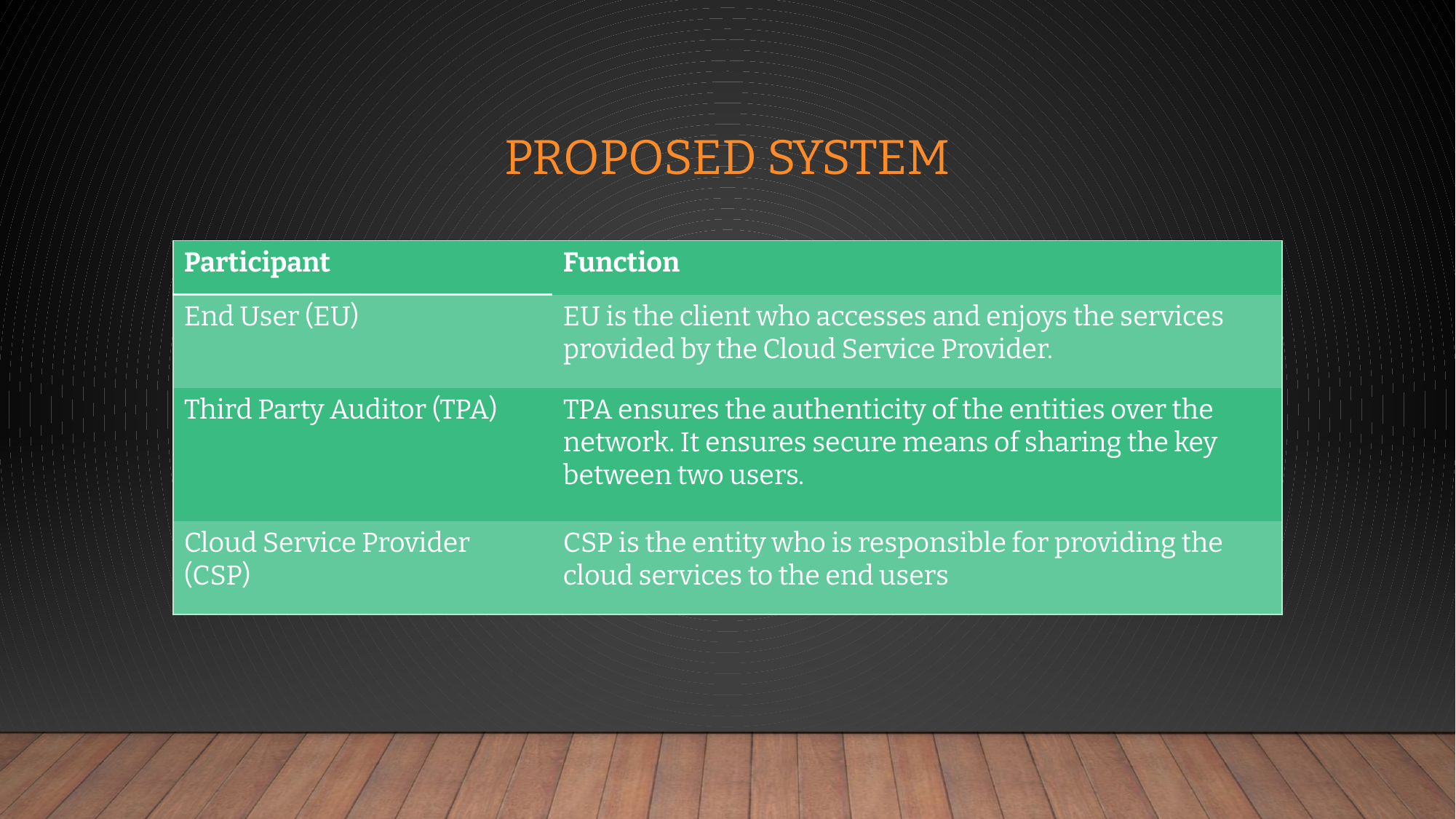

# PROPOSED SYSTEM
| Participant | Function |
| --- | --- |
| End User (EU) | EU is the client who accesses and enjoys the services provided by the Cloud Service Provider. |
| Third Party Auditor (TPA) | TPA ensures the authenticity of the entities over the network. It ensures secure means of sharing the key between two users. |
| Cloud Service Provider (CSP) | CSP is the entity who is responsible for providing the cloud services to the end users |